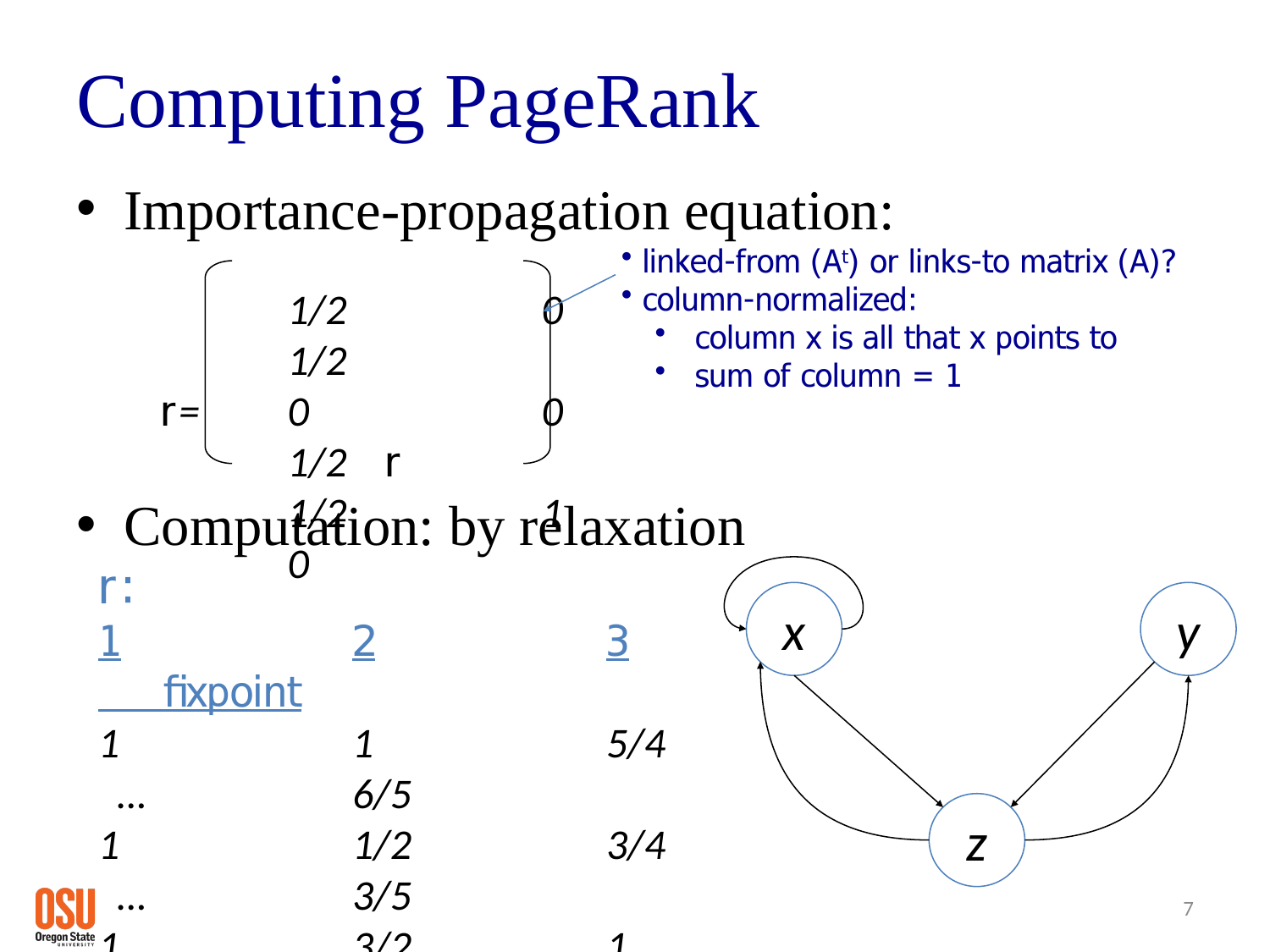

# Computing PageRank
Importance-propagation equation:

Computation: by relaxation
 linked-from (At) or links-to matrix (A)?
 column-normalized:
 column x is all that x points to
 sum of column = 1

	1/2		0		1/2
r= 	0		0		1/2    r
	1/2		1		0
r:
1		2		3	      fixpoint
1		1		5/4	   …		6/5
1		1/2		3/4	   …		3/5
1		3/2		1	   …		6/5
x
y
z
7